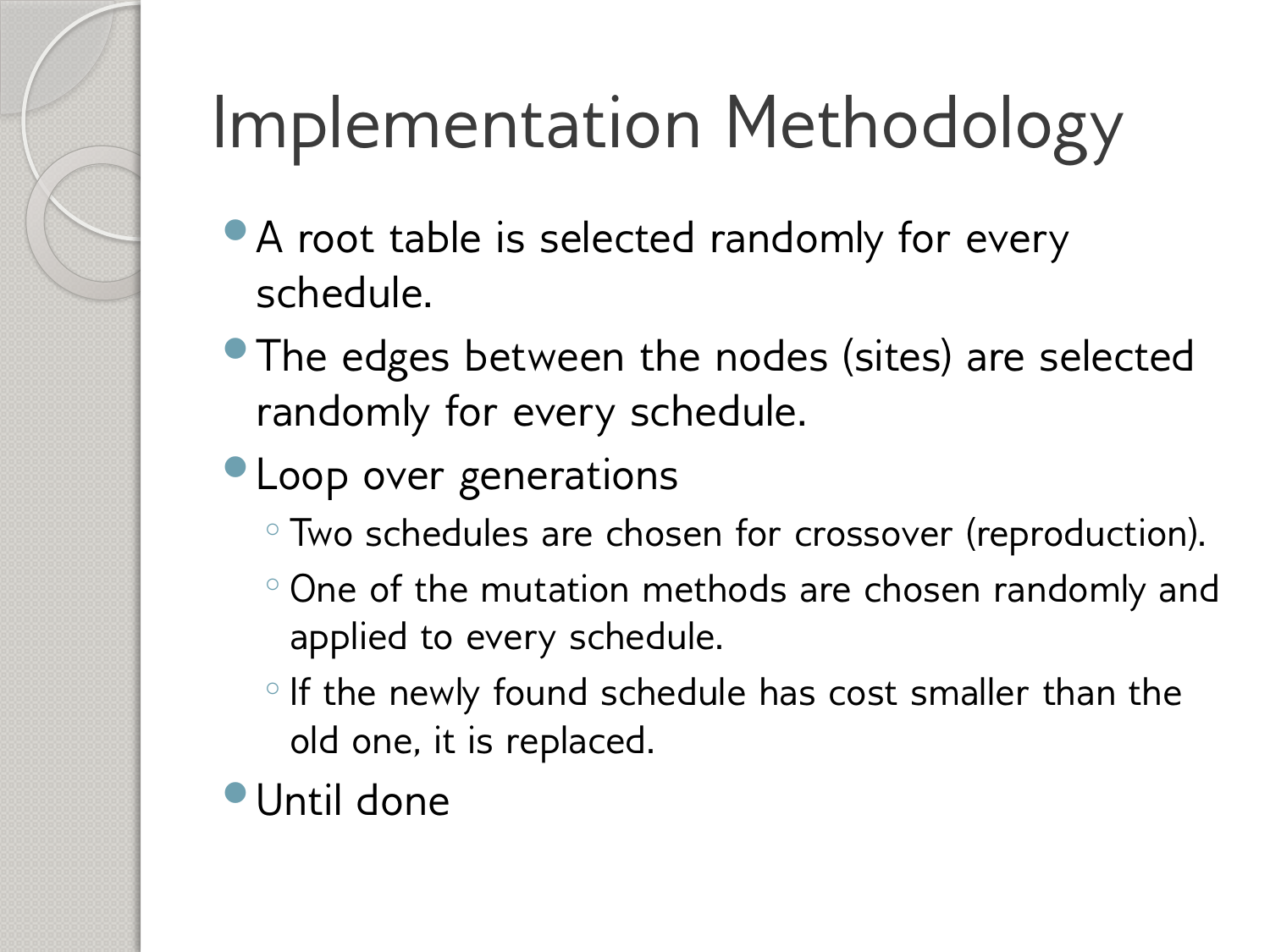

# Implementation Methodology
A root table is selected randomly for every schedule.
The edges between the nodes (sites) are selected randomly for every schedule.
Loop over generations
Two schedules are chosen for crossover (reproduction).
One of the mutation methods are chosen randomly and applied to every schedule.
If the newly found schedule has cost smaller than the old one, it is replaced.
Until done